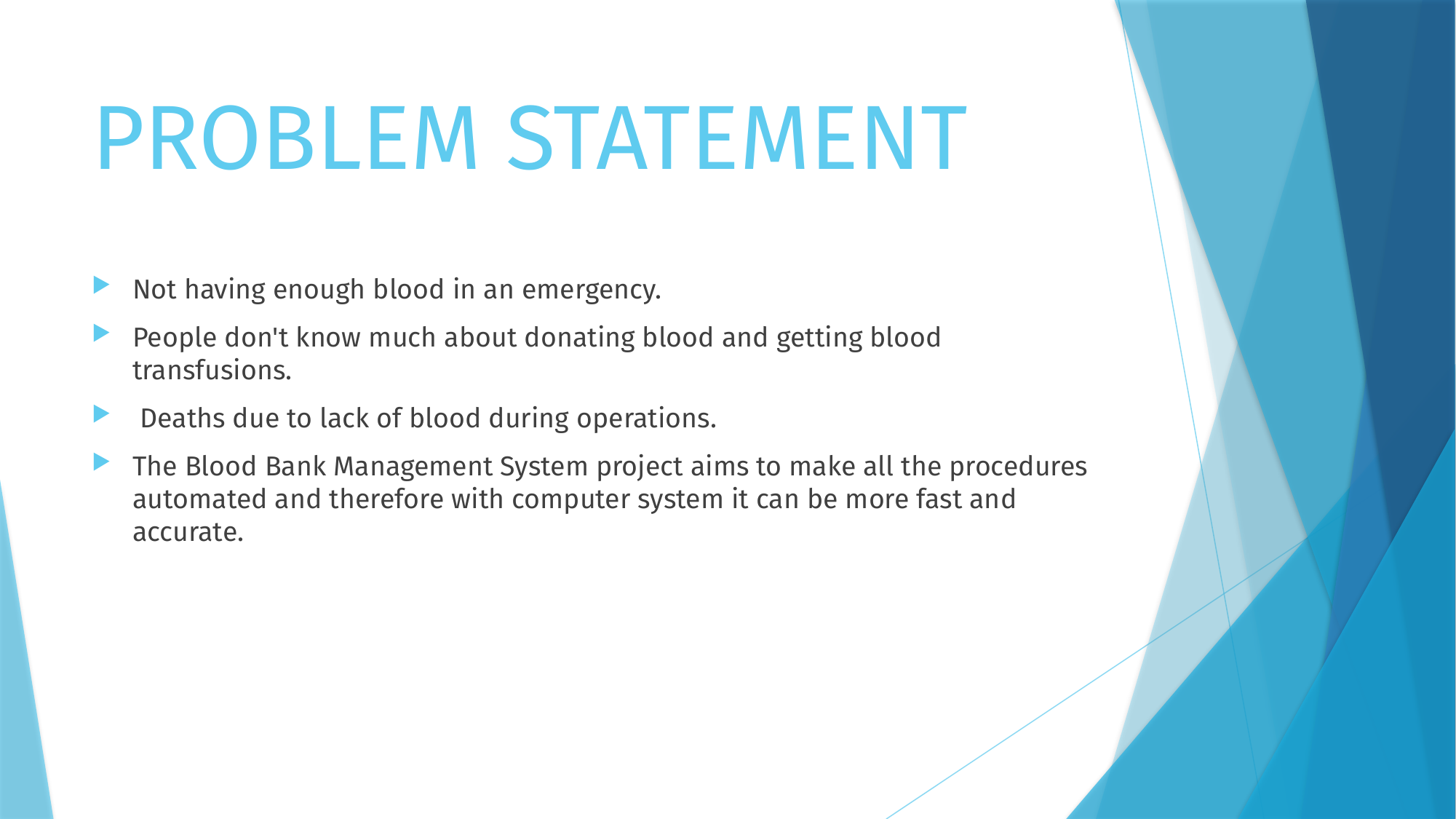

# PROBLEM STATEMENT

Not having enough blood in an emergency.
People don't know much about donating blood and getting blood transfusions.
 Deaths due to lack of blood during operations.
The Blood Bank Management System project aims to make all the procedures automated and therefore with computer system it can be more fast and accurate.